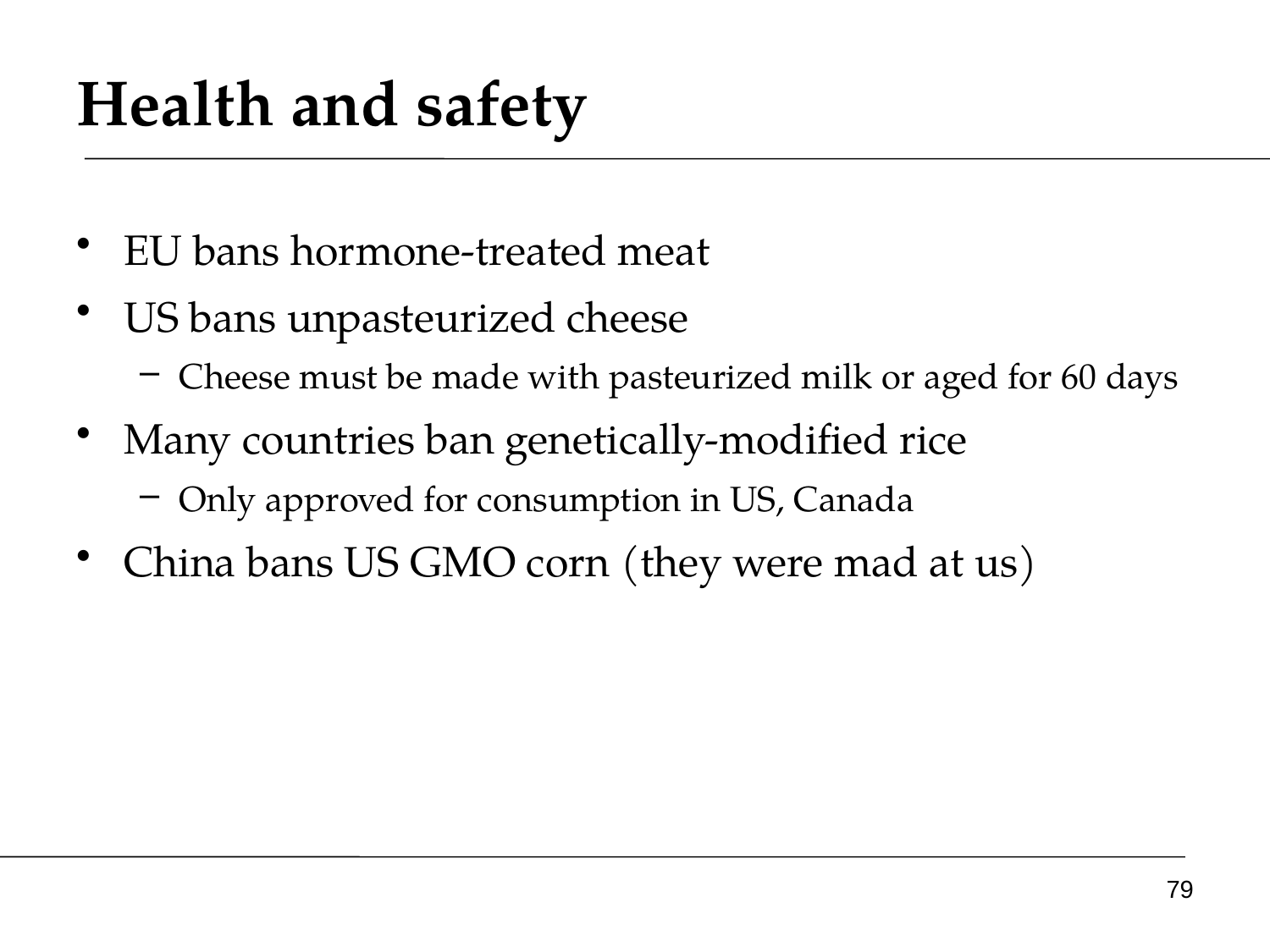

# Health and safety
EU bans hormone-treated meat
US bans unpasteurized cheese
Cheese must be made with pasteurized milk or aged for 60 days
Many countries ban genetically-modified rice
Only approved for consumption in US, Canada
China bans US GMO corn (they were mad at us)
79